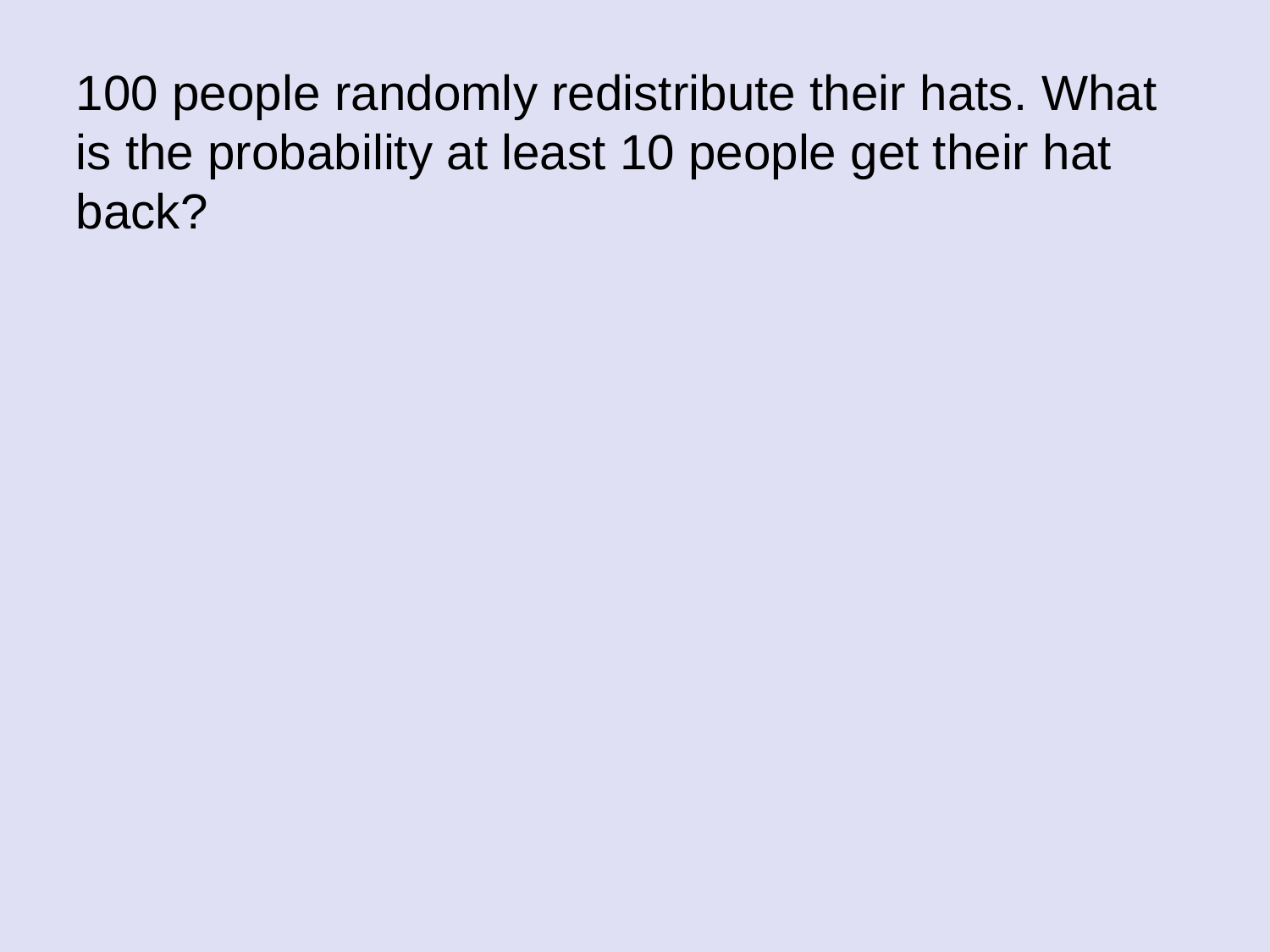

100 people randomly redistribute their hats. What is the probability at least 10 people get their hat back?